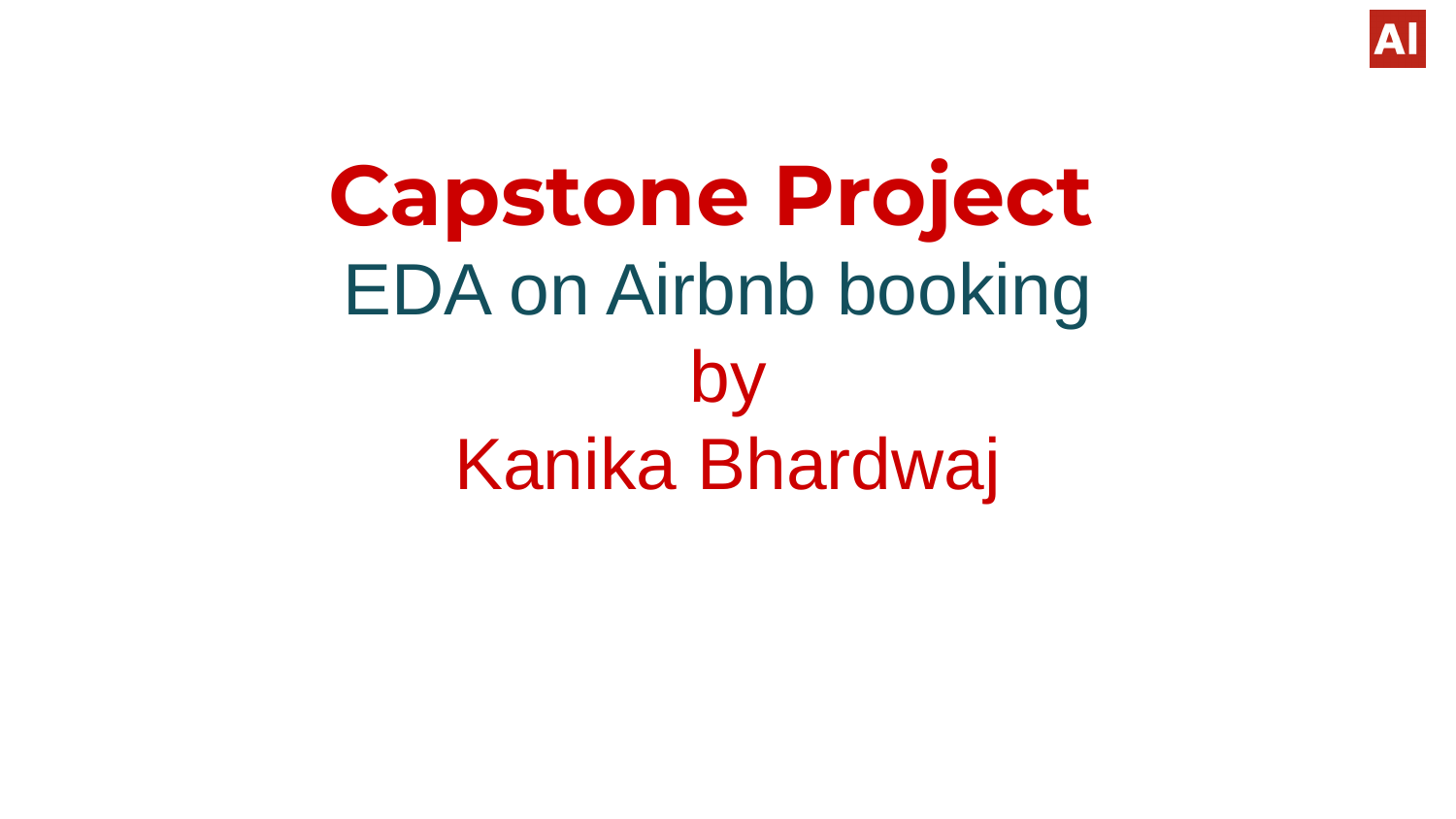

# Capstone Project
EDA on Airbnb booking
by
Kanika Bhardwaj